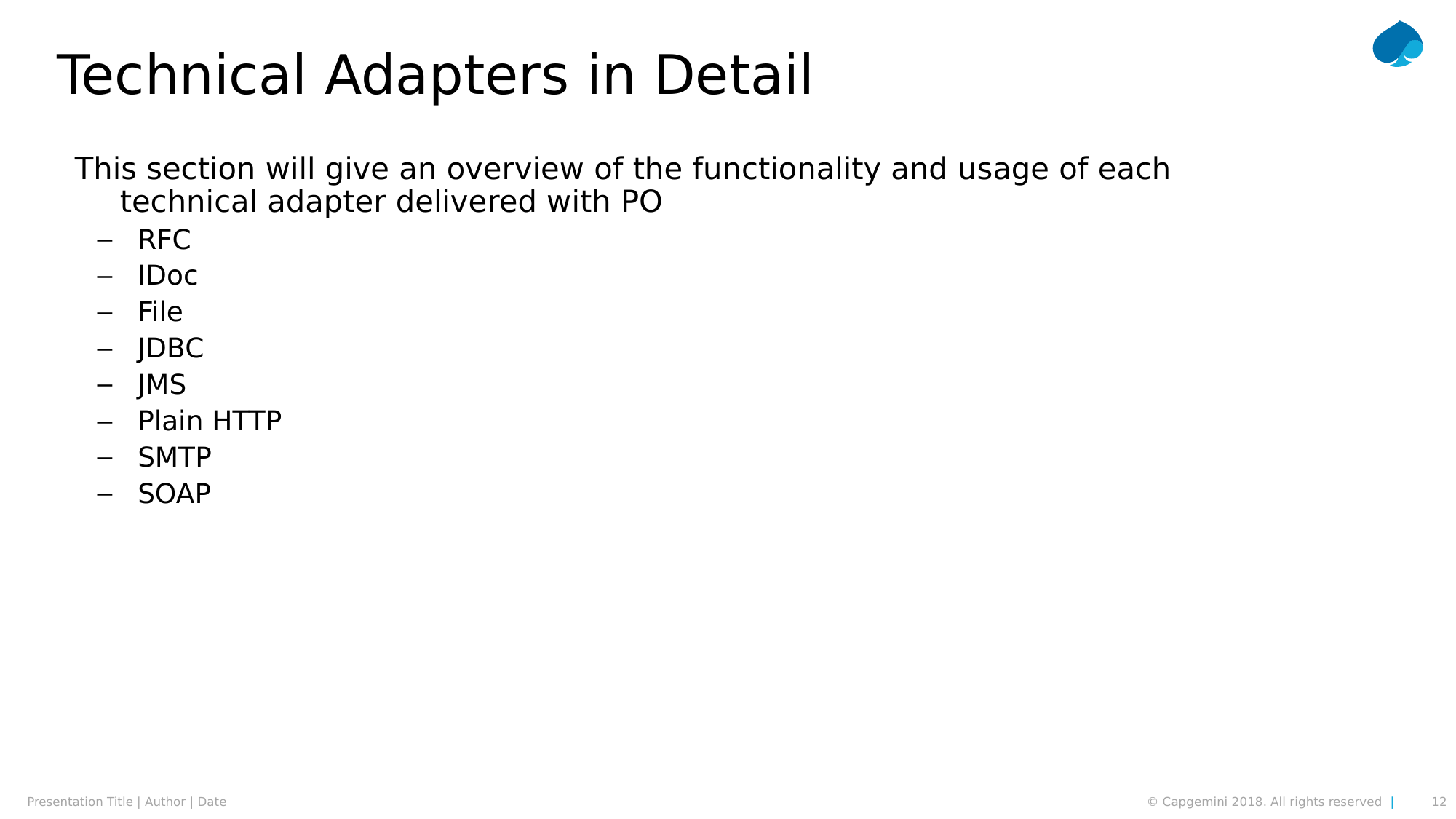

Technical Adapters in Detail

This section will give an overview of the functionality and usage of each technical adapter delivered with PO
RFC
IDoc
File
JDBC
JMS
Plain HTTP
SMTP
SOAP